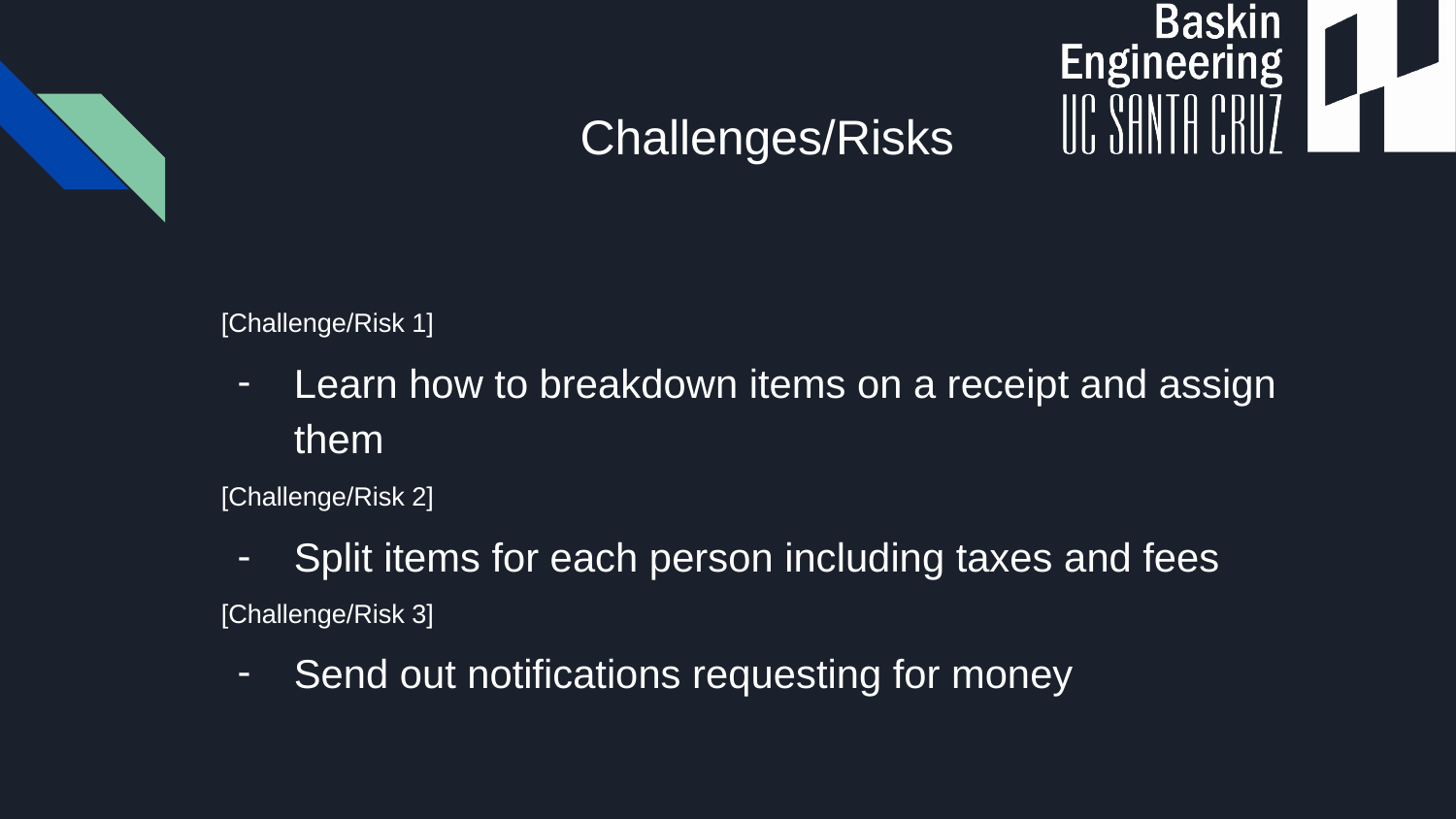

# Challenges/Risks

[Challenge/Risk 1]
Learn how to breakdown items on a receipt and assign them
[Challenge/Risk 2]
Split items for each person including taxes and fees
[Challenge/Risk 3]
Send out notifications requesting for money